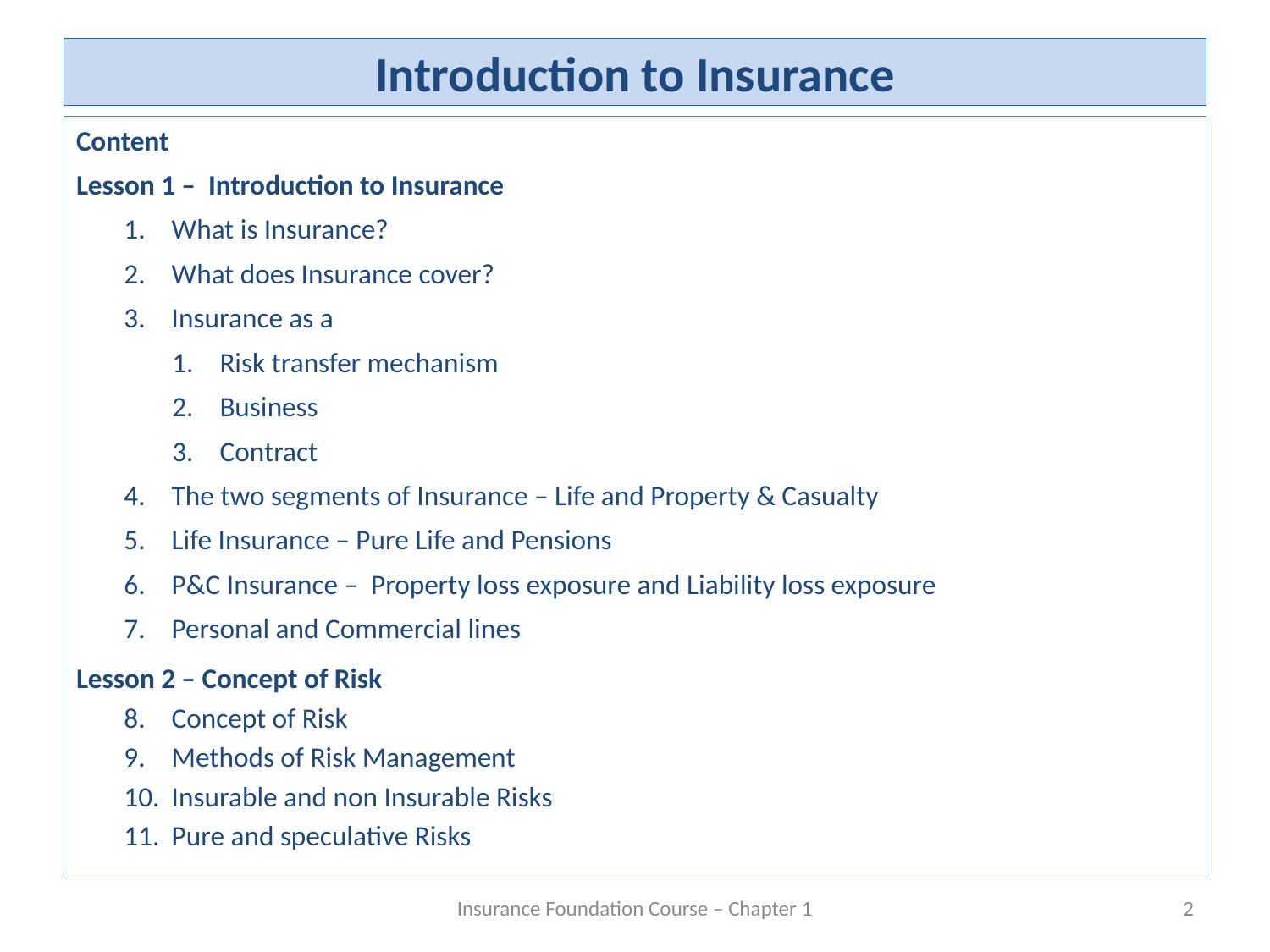

# Introduction to Insurance
Content
Lesson 1 –  Introduction to Insurance
What is Insurance?
What does Insurance cover?
Insurance as a
Risk transfer mechanism
Business
Contract
The two segments of Insurance – Life and Property & Casualty
Life Insurance – Pure Life and Pensions
P&C Insurance –  Property loss exposure and Liability loss exposure
Personal and Commercial lines
Lesson 2 – Concept of Risk
Concept of Risk
Methods of Risk Management
Insurable and non Insurable Risks
Pure and speculative Risks
Insurance Foundation Course – Chapter 1
2